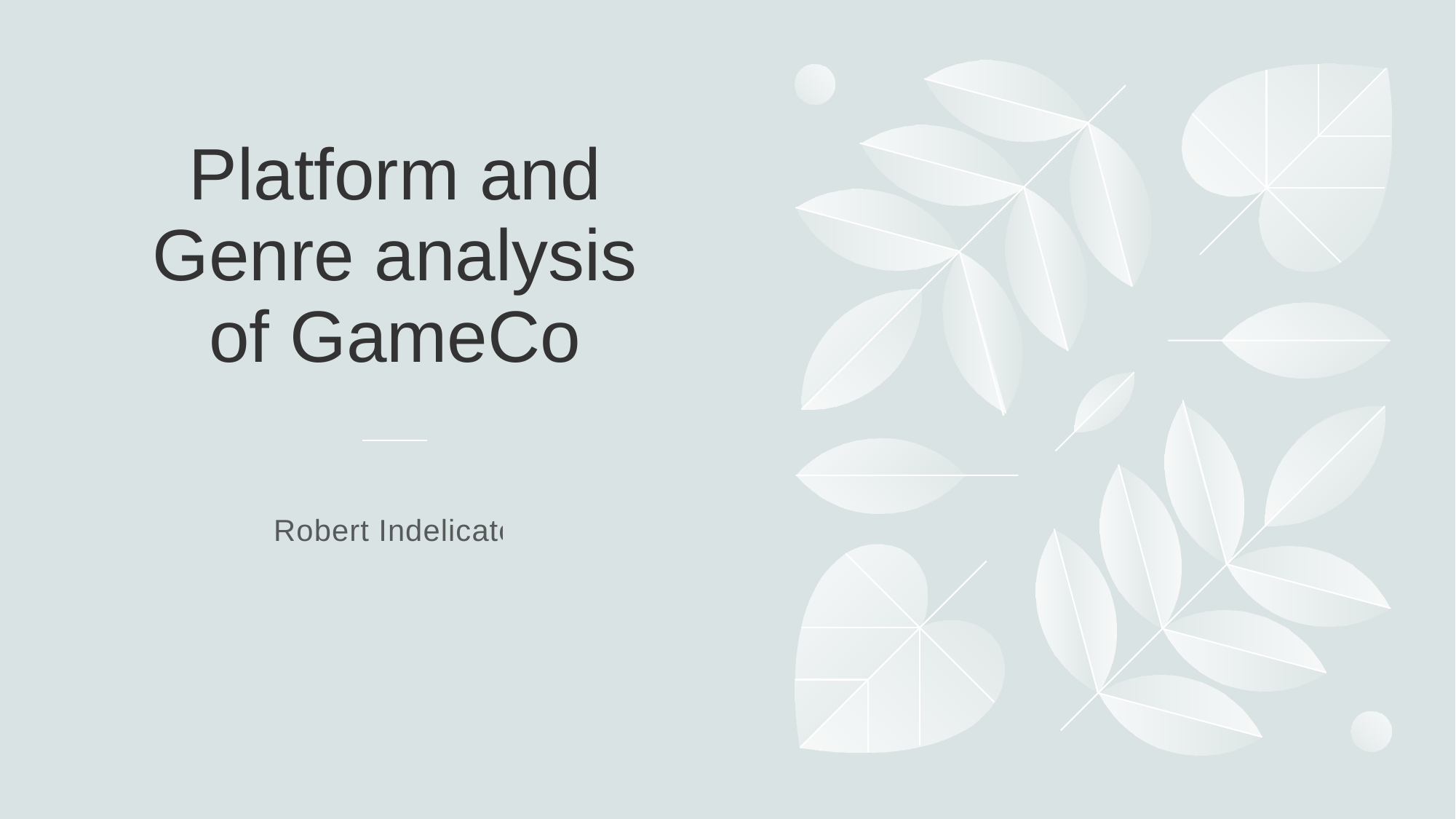

# Platform and Genre analysis of GameCo
Robert Indelicato